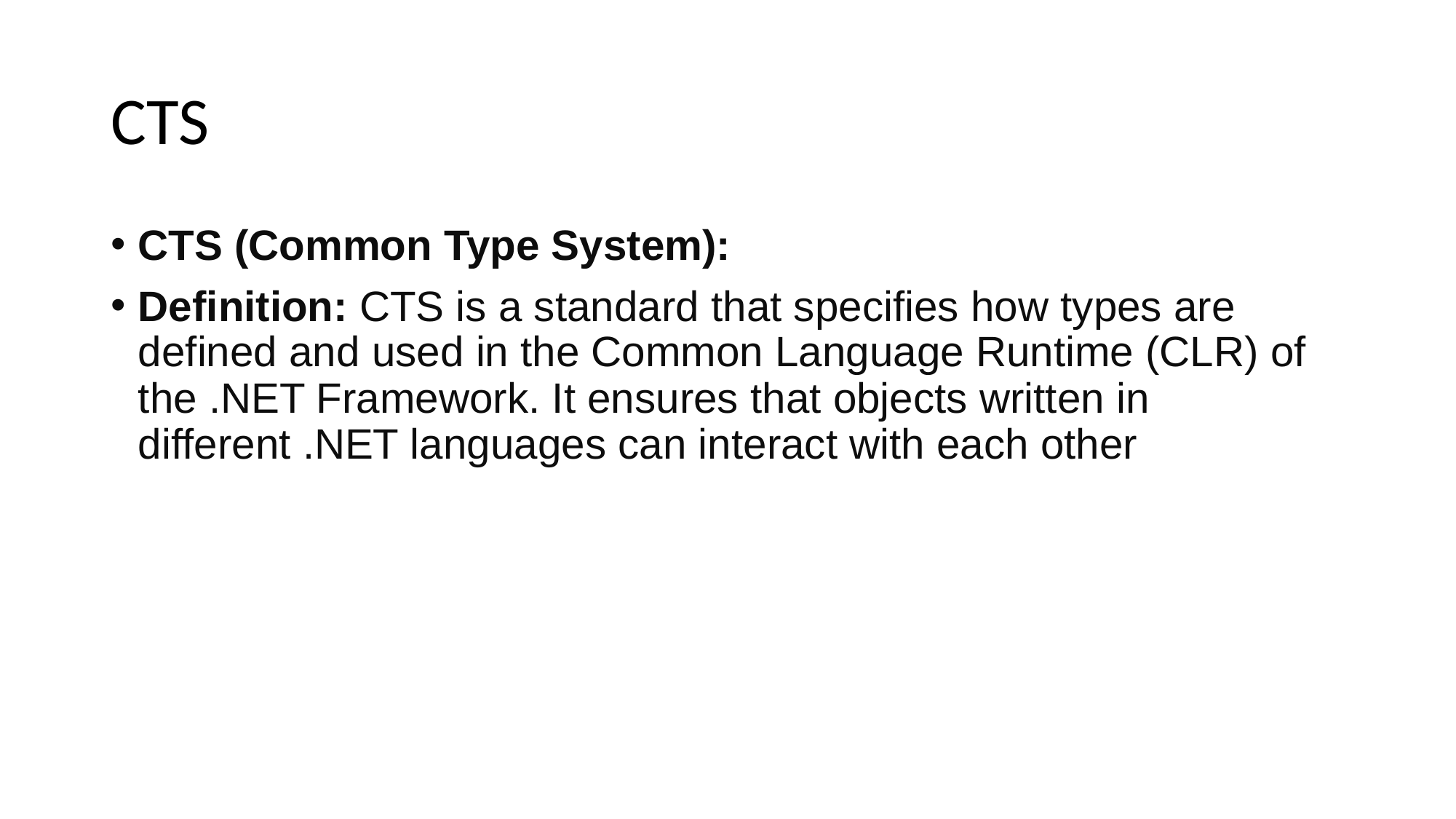

# CTS
CTS (Common Type System):
Definition: CTS is a standard that specifies how types are defined and used in the Common Language Runtime (CLR) of the .NET Framework. It ensures that objects written in different .NET languages can interact with each other